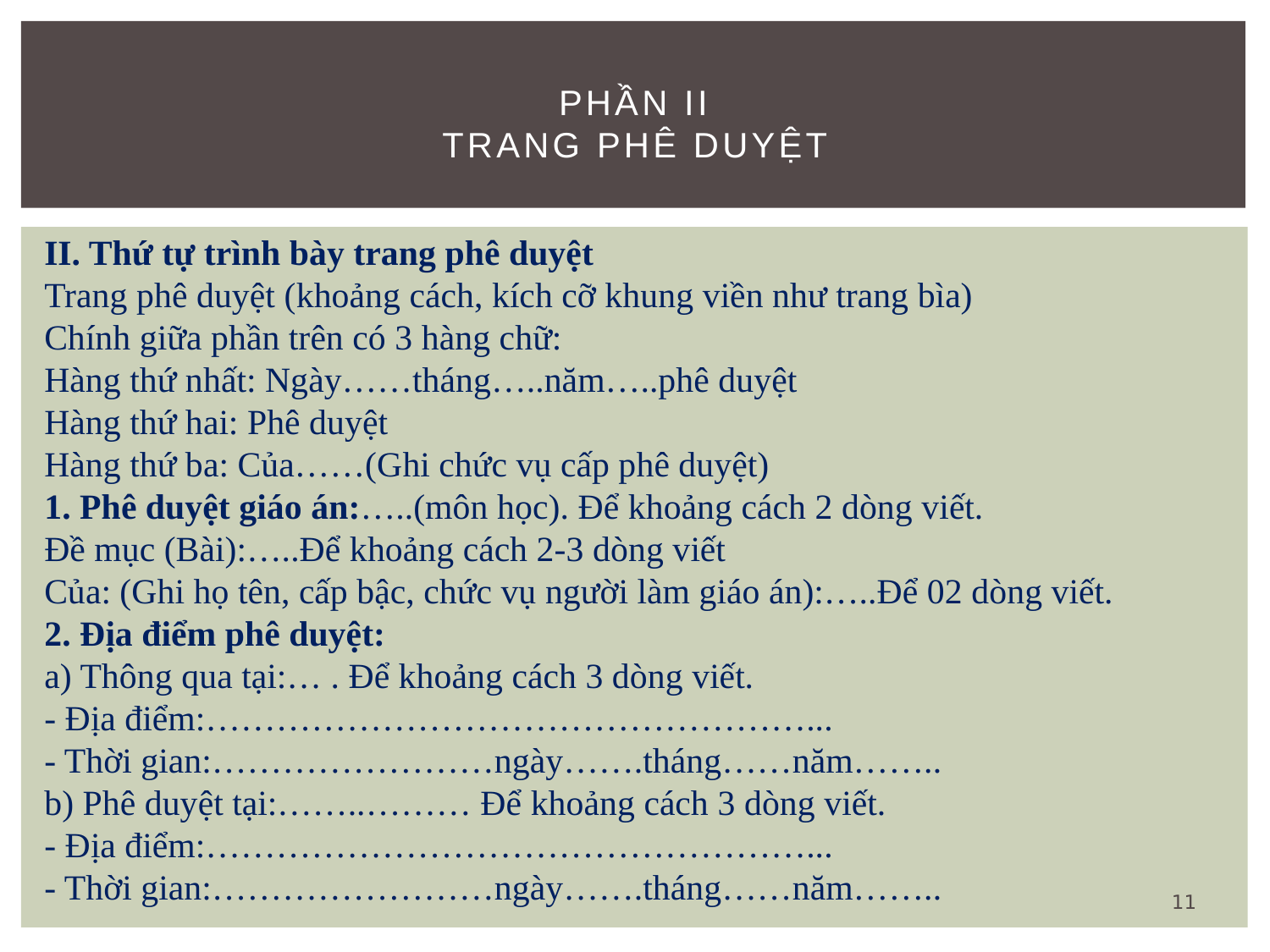

# PHẦN II Trang phê duyệt
II. Thứ tự trình bày trang phê duyệt
Trang phê duyệt (khoảng cách, kích cỡ khung viền như trang bìa)
Chính giữa phần trên có 3 hàng chữ:
Hàng thứ nhất: Ngày……tháng…..năm…..phê duyệt
Hàng thứ hai: Phê duyệt
Hàng thứ ba: Của……(Ghi chức vụ cấp phê duyệt)
1. Phê duyệt giáo án:…..(môn học). Để khoảng cách 2 dòng viết.
Đề mục (Bài):…..Để khoảng cách 2-3 dòng viết
Của: (Ghi họ tên, cấp bậc, chức vụ người làm giáo án):…..Để 02 dòng viết.
2. Địa điểm phê duyệt:
a) Thông qua tại:… . Để khoảng cách 3 dòng viết.
- Địa điểm:……………………………………………...
- Thời gian:……………………ngày…….tháng……năm……..
b) Phê duyệt tại:……..……… Để khoảng cách 3 dòng viết.
- Địa điểm:……………………………………………...
- Thời gian:……………………ngày…….tháng……năm……..
11